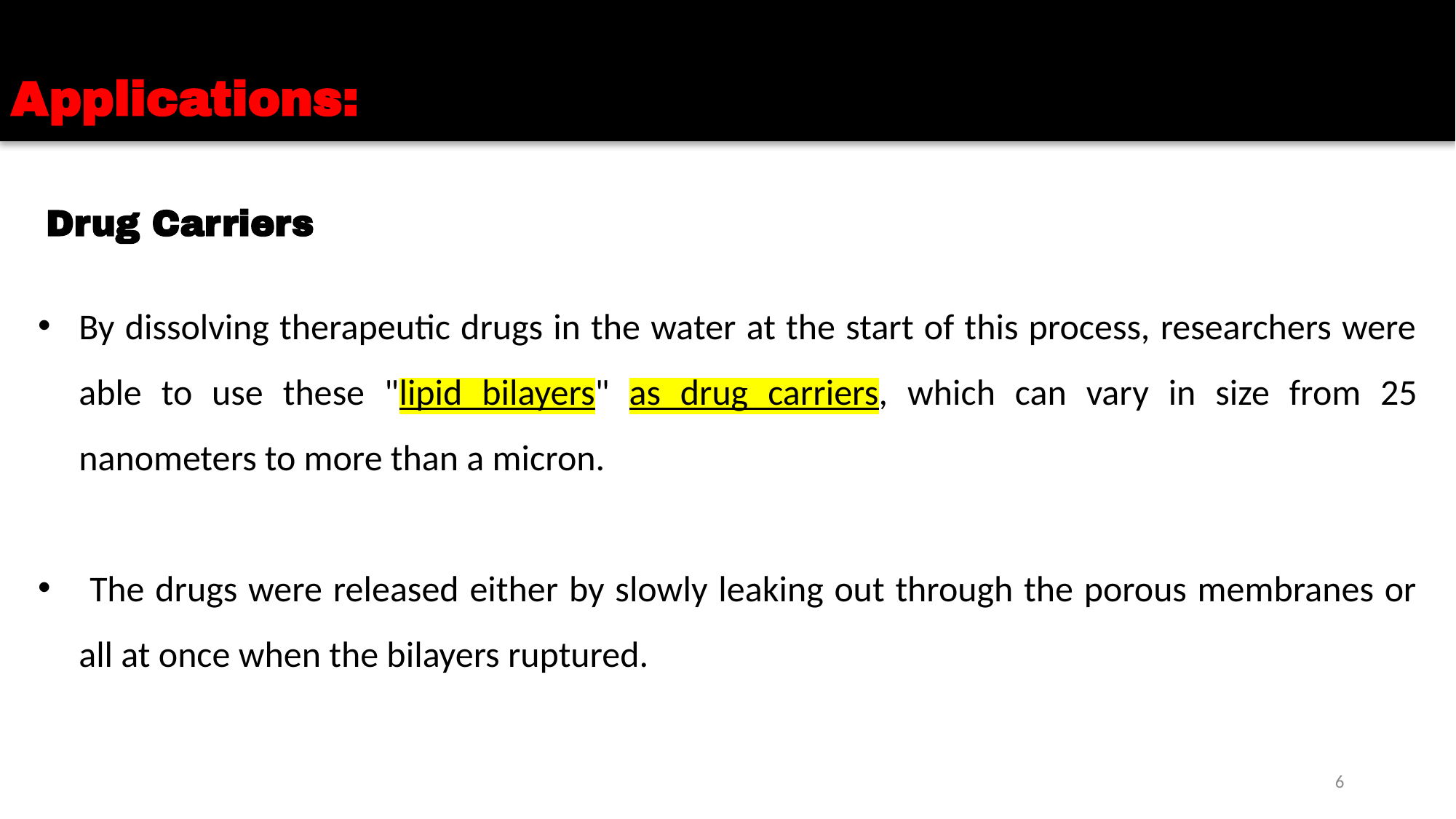

Applications:
Drug Carriers
By dissolving therapeutic drugs in the water at the start of this process, researchers were able to use these "lipid bilayers" as drug carriers, which can vary in size from 25 nanometers to more than a micron.

 The drugs were released either by slowly leaking out through the porous membranes or all at once when the bilayers ruptured.
6